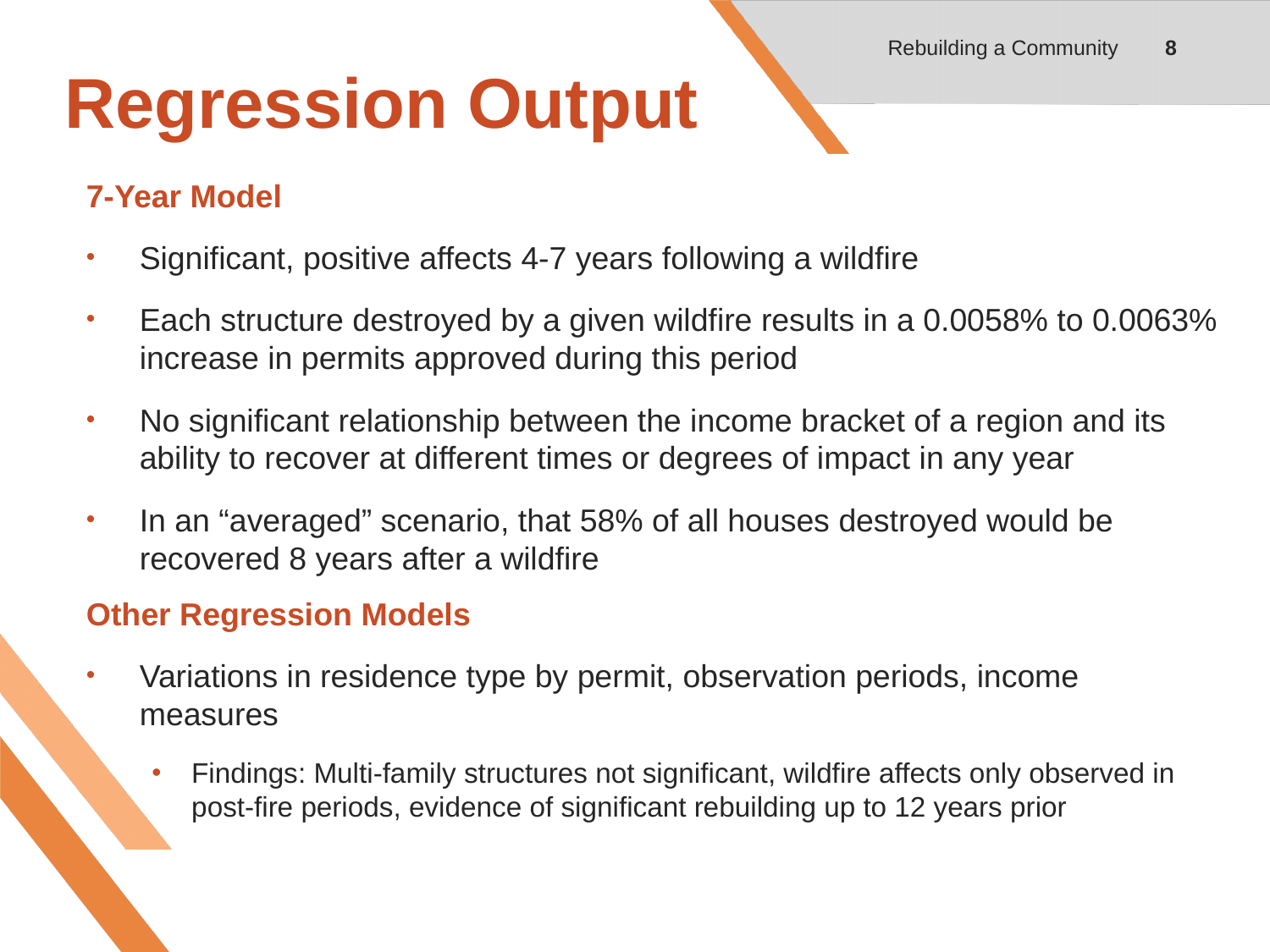

Rebuilding a Community
8
# Regression Output
7-Year Model
Significant, positive affects 4-7 years following a wildfire
Each structure destroyed by a given wildfire results in a 0.0058% to 0.0063% increase in permits approved during this period
No significant relationship between the income bracket of a region and its ability to recover at different times or degrees of impact in any year
In an “averaged” scenario, that 58% of all houses destroyed would be recovered 8 years after a wildfire
Other Regression Models
Variations in residence type by permit, observation periods, income measures
Findings: Multi-family structures not significant, wildfire affects only observed in post-fire periods, evidence of significant rebuilding up to 12 years prior